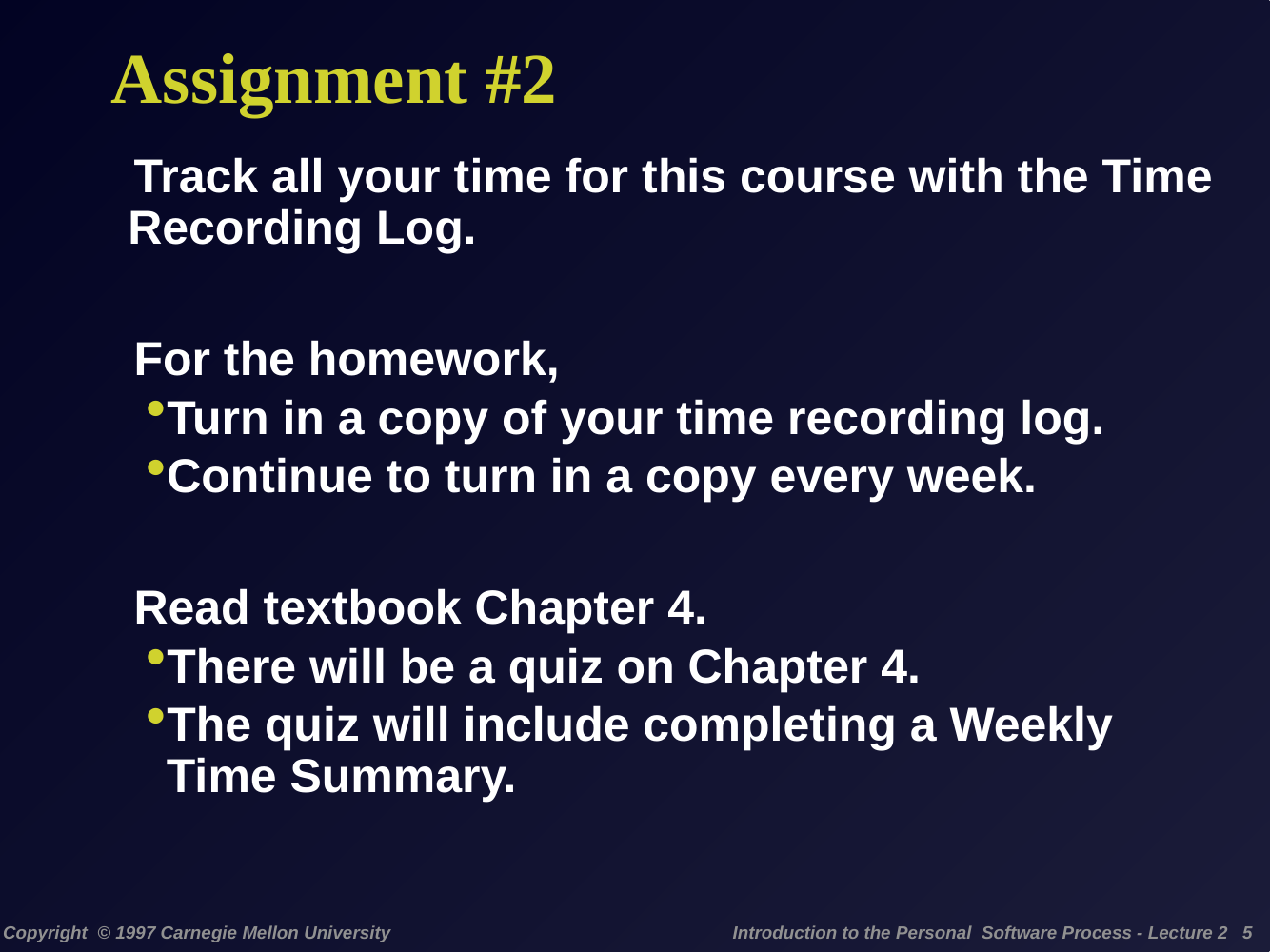

# Assignment #2
Track all your time for this course with the Time Recording Log.

For the homework,
Turn in a copy of your time recording log.
Continue to turn in a copy every week.

Read textbook Chapter 4.
There will be a quiz on Chapter 4.
The quiz will include completing a Weekly Time Summary.